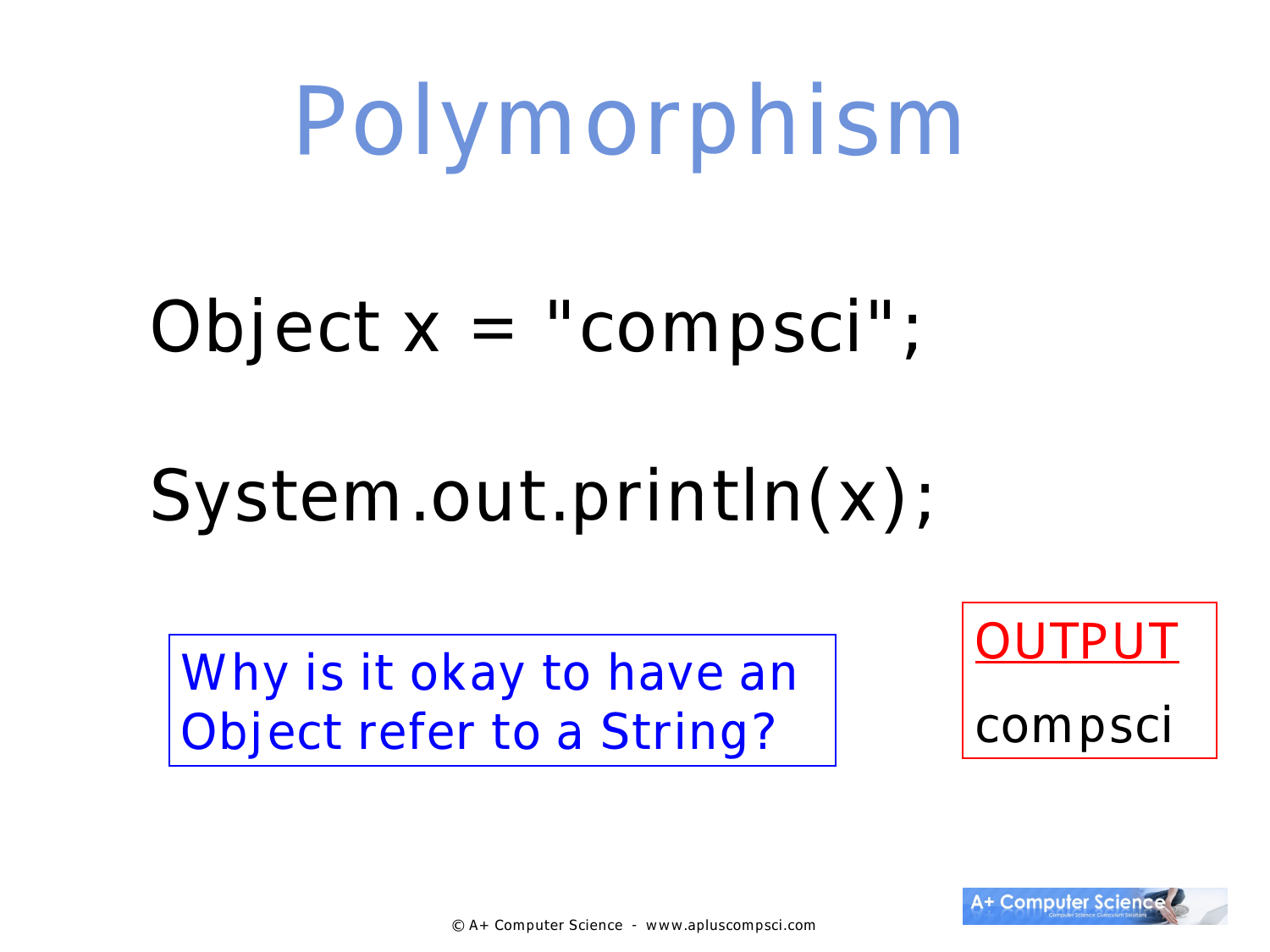

Polymorphism
Object x = "compsci";

System.out.println(x);

OUTPUT
compsci
Why is it okay to have an Object refer to a String?

© A+ Computer Science  -  www.apluscompsci.com